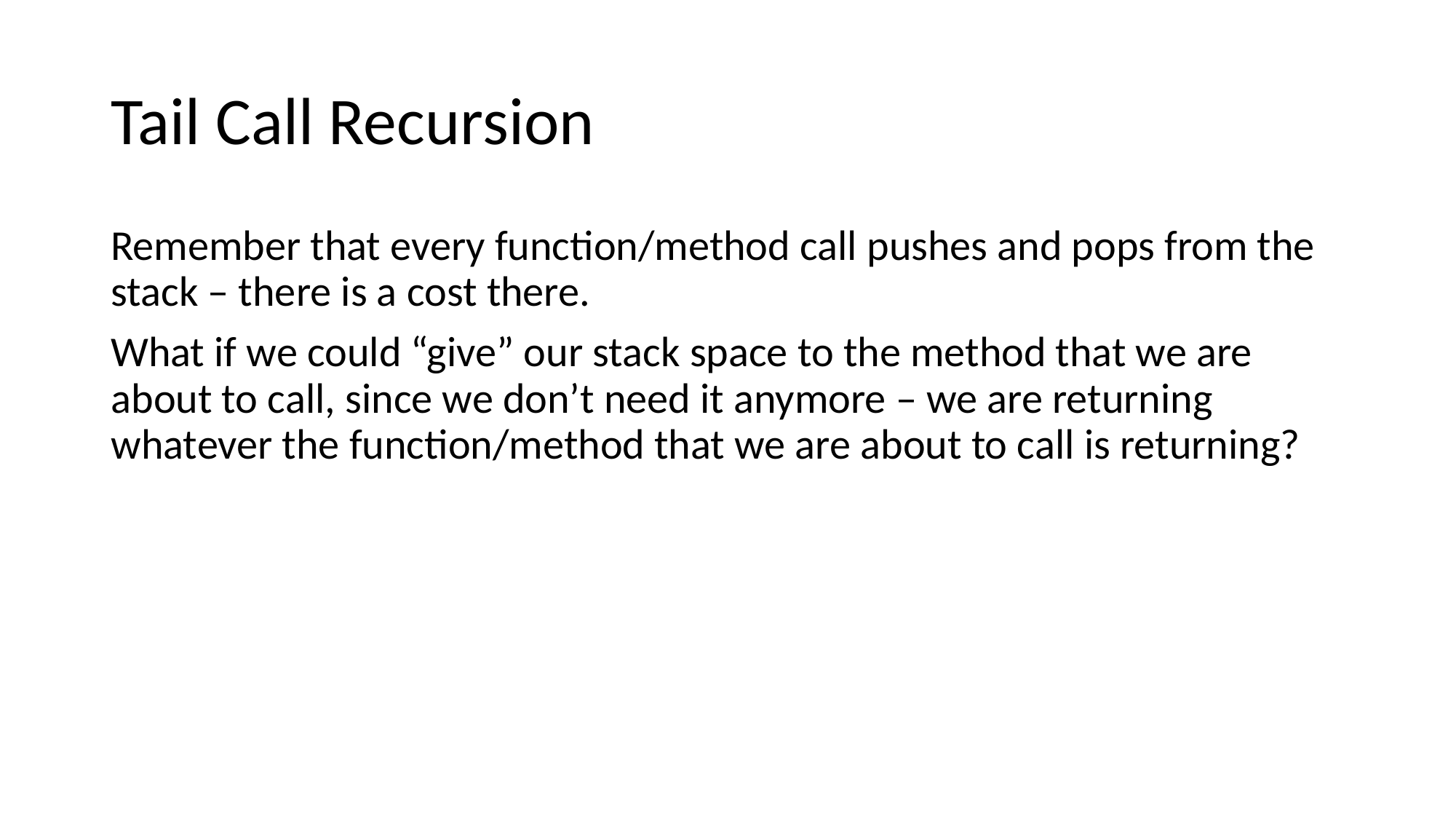

# Tail Call Recursion
Remember that every function/method call pushes and pops from the stack – there is a cost there.
What if we could “give” our stack space to the method that we are about to call, since we don’t need it anymore – we are returning whatever the function/method that we are about to call is returning?